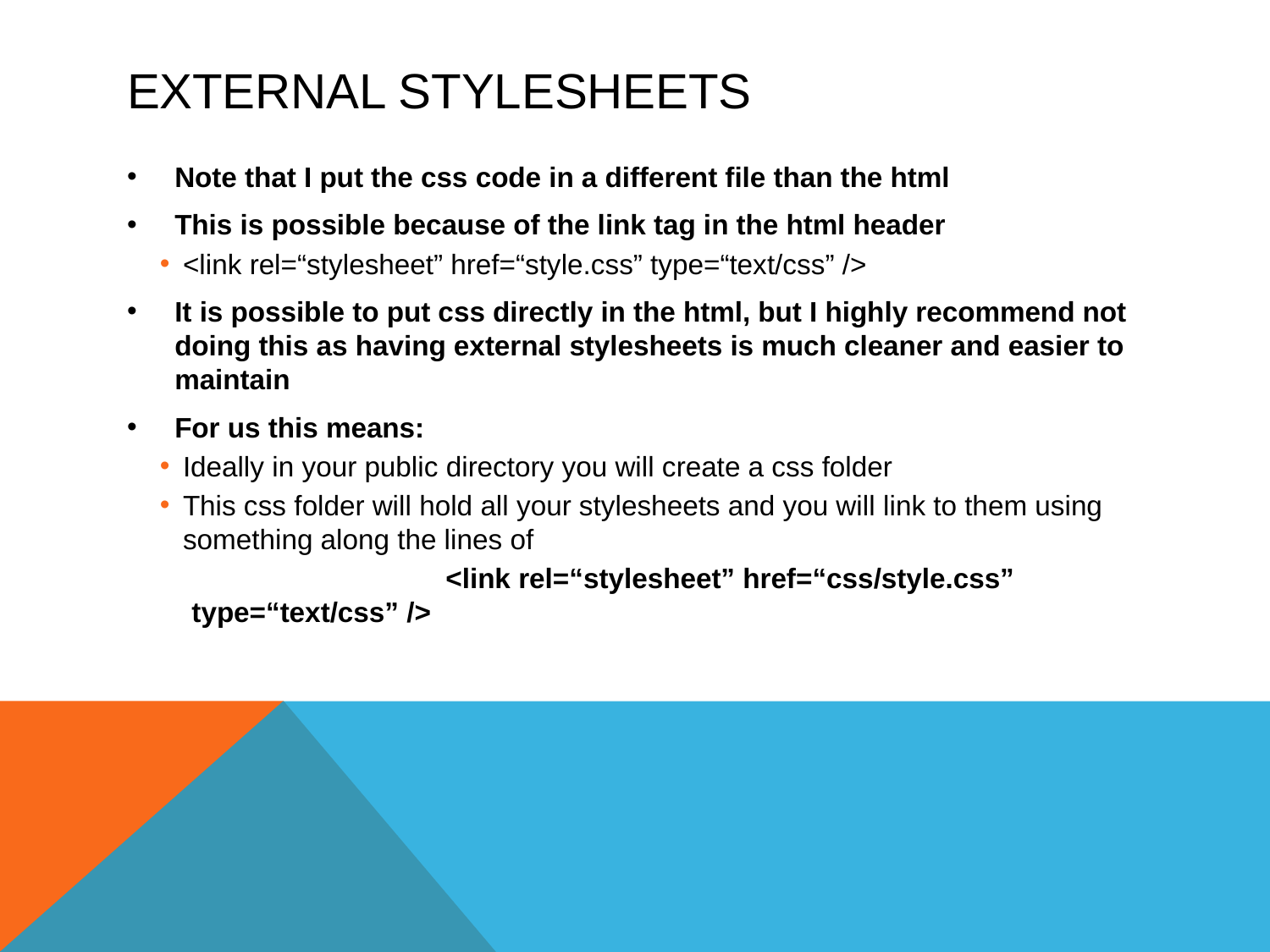

# External stylesheets
Note that I put the css code in a different file than the html
This is possible because of the link tag in the html header
<link rel=“stylesheet” href=“style.css” type=“text/css” />
It is possible to put css directly in the html, but I highly recommend not doing this as having external stylesheets is much cleaner and easier to maintain
For us this means:
Ideally in your public directory you will create a css folder
This css folder will hold all your stylesheets and you will link to them using something along the lines of
		<link rel=“stylesheet” href=“css/style.css” type=“text/css” />